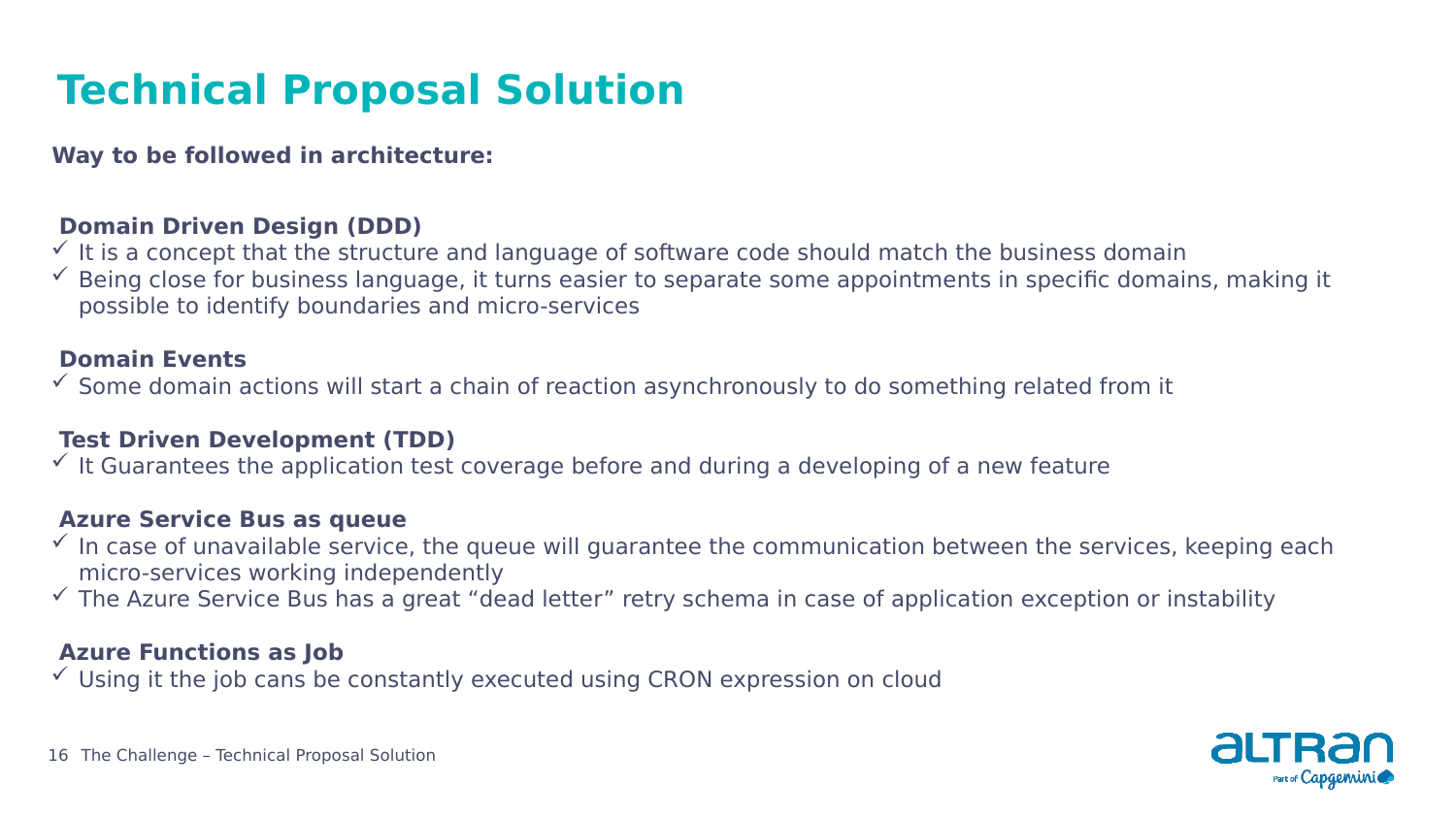

# Technical Proposal Solution
Way to be followed in architecture:

 Domain Driven Design (DDD)
It is a concept that the structure and language of software code should match the business domain
Being close for business language, it turns easier to separate some appointments in specific domains, making it possible to identify boundaries and micro-services

 Domain Events
Some domain actions will start a chain of reaction asynchronously to do something related from it

 Test Driven Development (TDD)
It Guarantees the application test coverage before and during a developing of a new feature

 Azure Service Bus as queue
In case of unavailable service, the queue will guarantee the communication between the services, keeping each micro-services working independently
The Azure Service Bus has a great “dead letter” retry schema in case of application exception or instability

 Azure Functions as Job
Using it the job cans be constantly executed using CRON expression on cloud

16
The Challenge – Technical Proposal Solution
Date